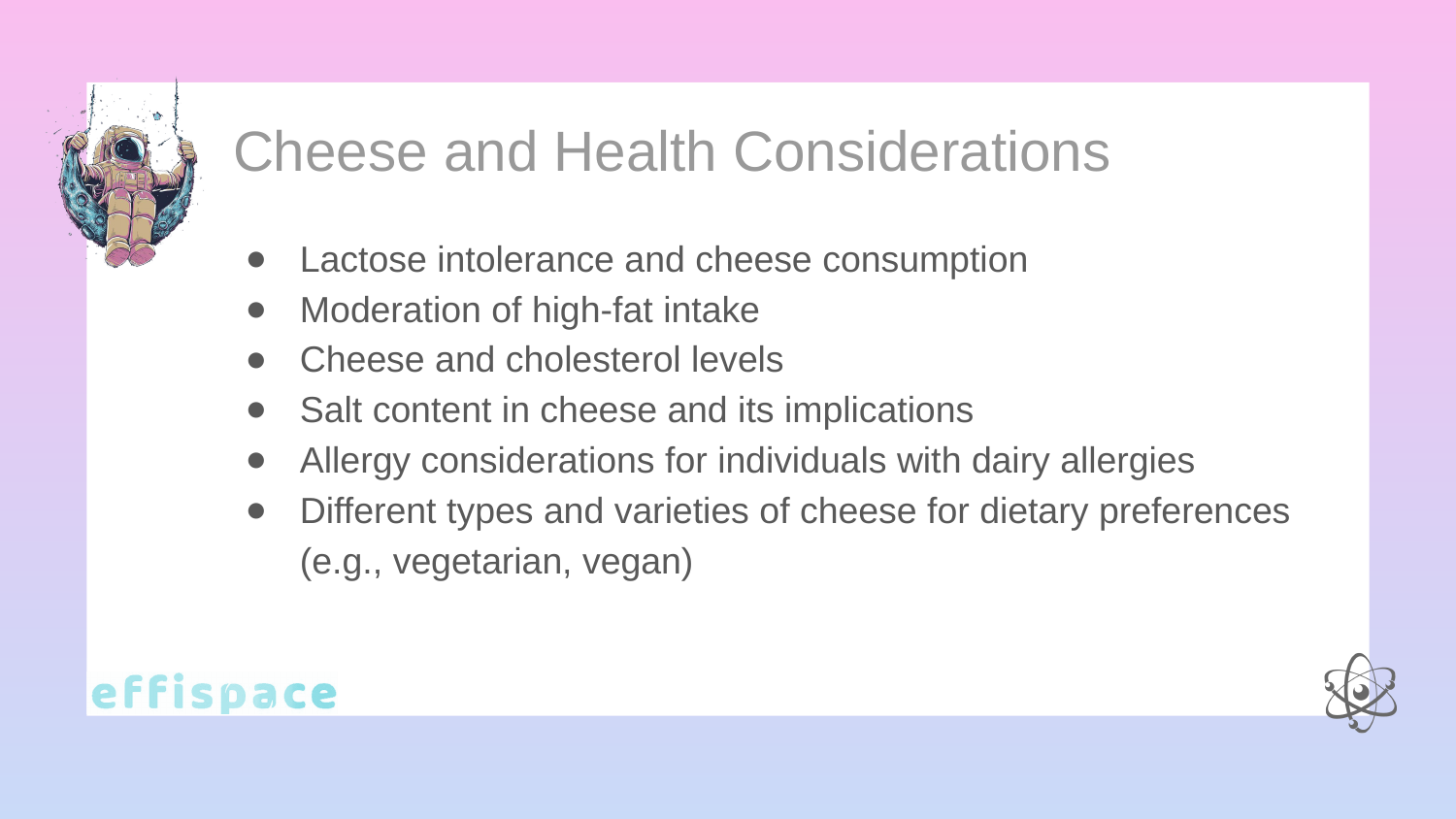

# Cheese and Health Considerations
Lactose intolerance and cheese consumption
Moderation of high-fat intake
Cheese and cholesterol levels
Salt content in cheese and its implications
Allergy considerations for individuals with dairy allergies
Different types and varieties of cheese for dietary preferences (e.g., vegetarian, vegan)